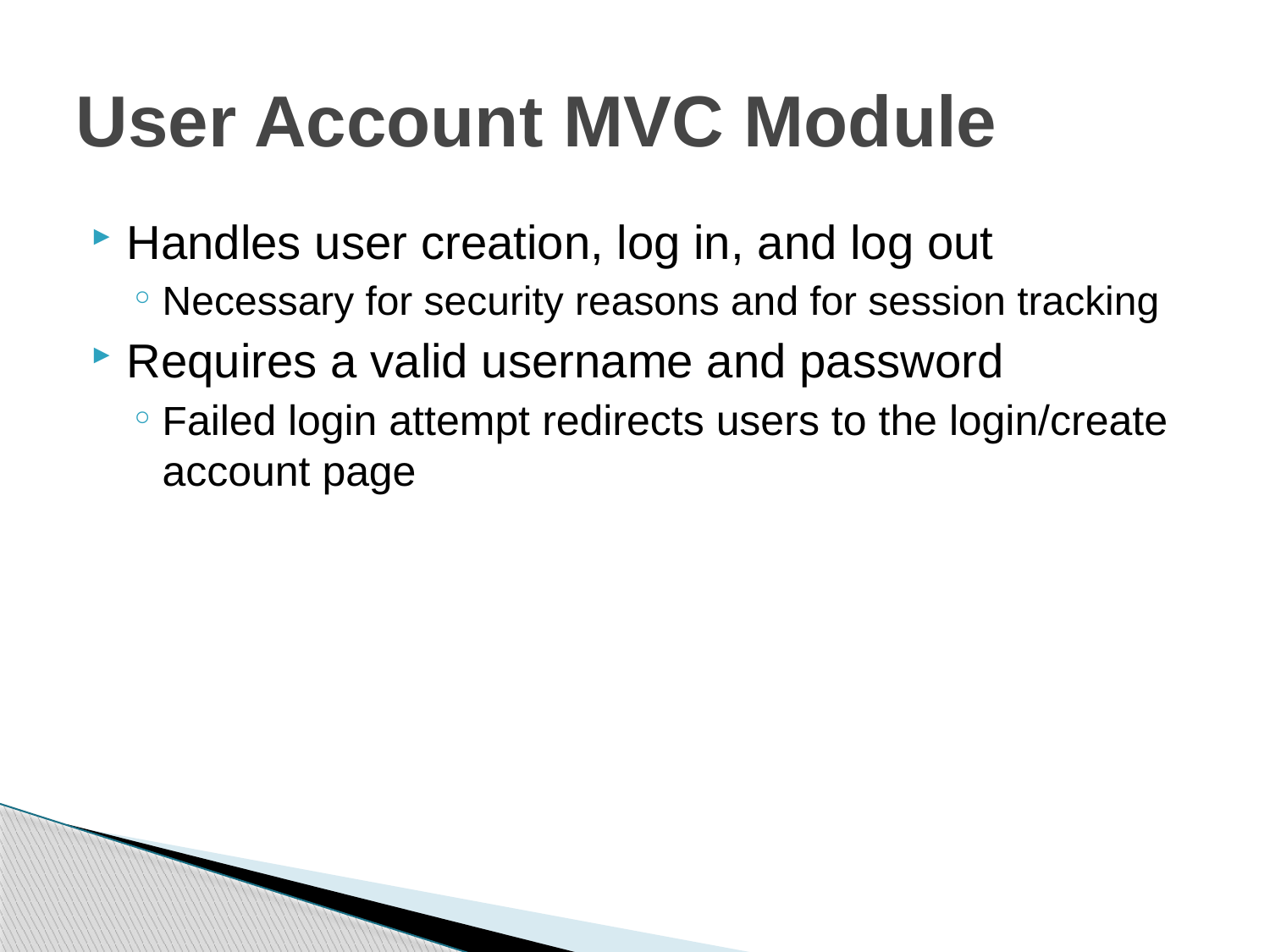

# User Account MVC Module
Handles user creation, log in, and log out
Necessary for security reasons and for session tracking
Requires a valid username and password
Failed login attempt redirects users to the login/create account page